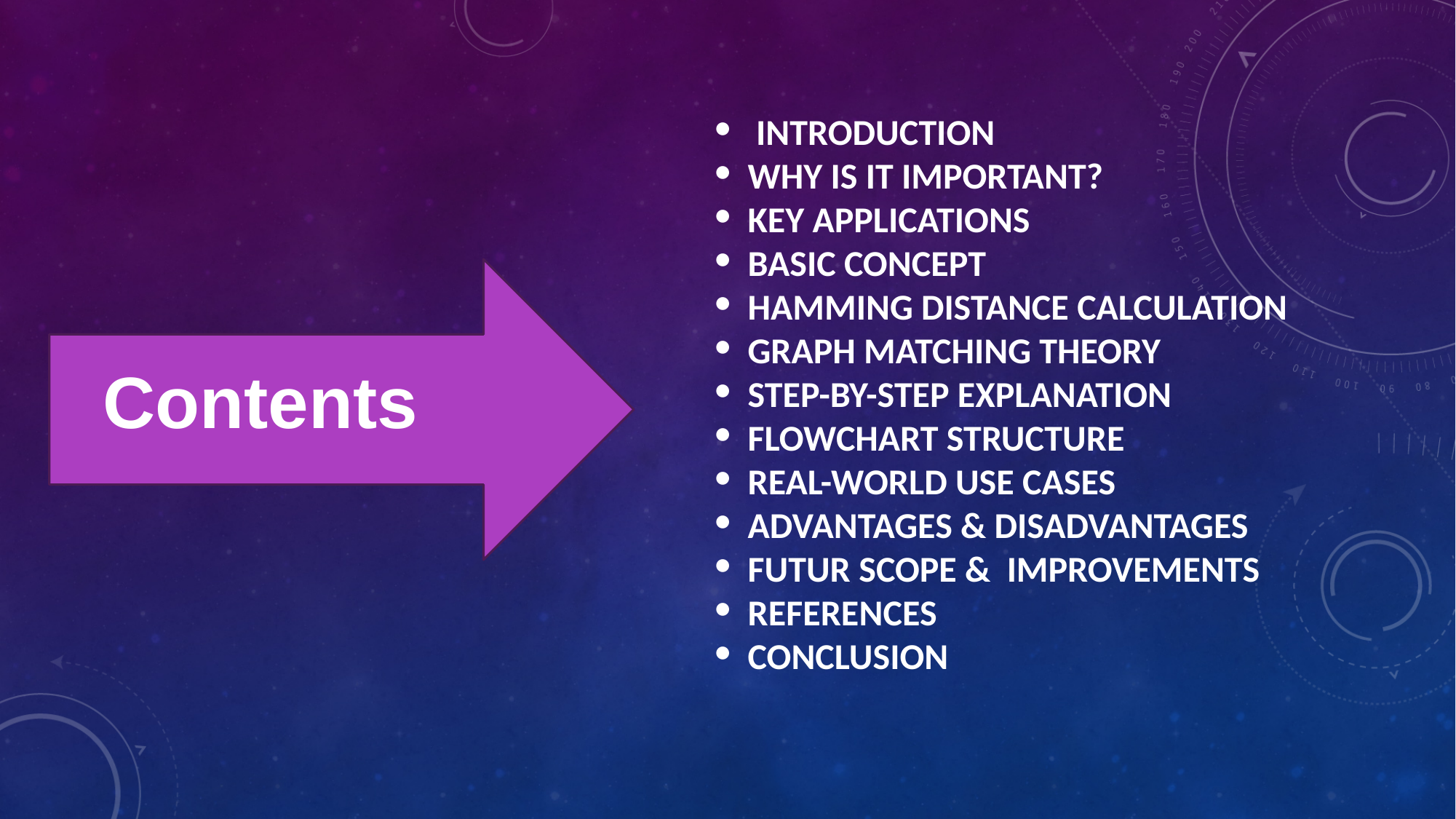

INTRODUCTION
WHY IS IT IMPORTANT?
KEY APPLICATIONS
BASIC CONCEPT
HAMMING DISTANCE CALCULATION
GRAPH MATCHING THEORY
STEP-BY-STEP EXPLANATION
FLOWCHART STRUCTURE
REAL-WORLD USE CASES
ADVANTAGES & DISADVANTAGES
FUTUR SCOPE &  IMPROVEMENTS
REFERENCES
CONCLUSION

Contents